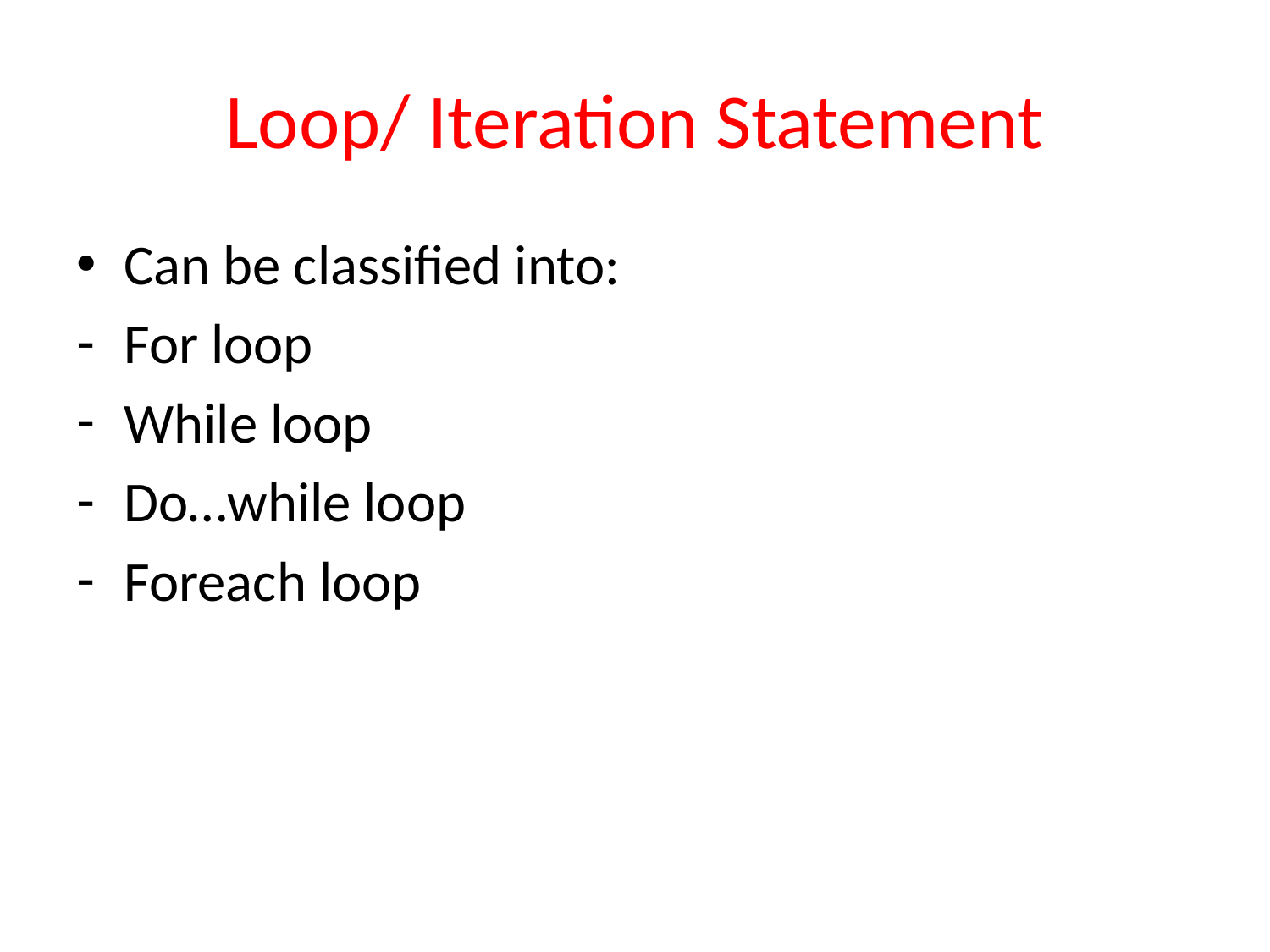

# Loop/ Iteration Statement
Can be classified into:
For loop
While loop
Do…while loop
Foreach loop